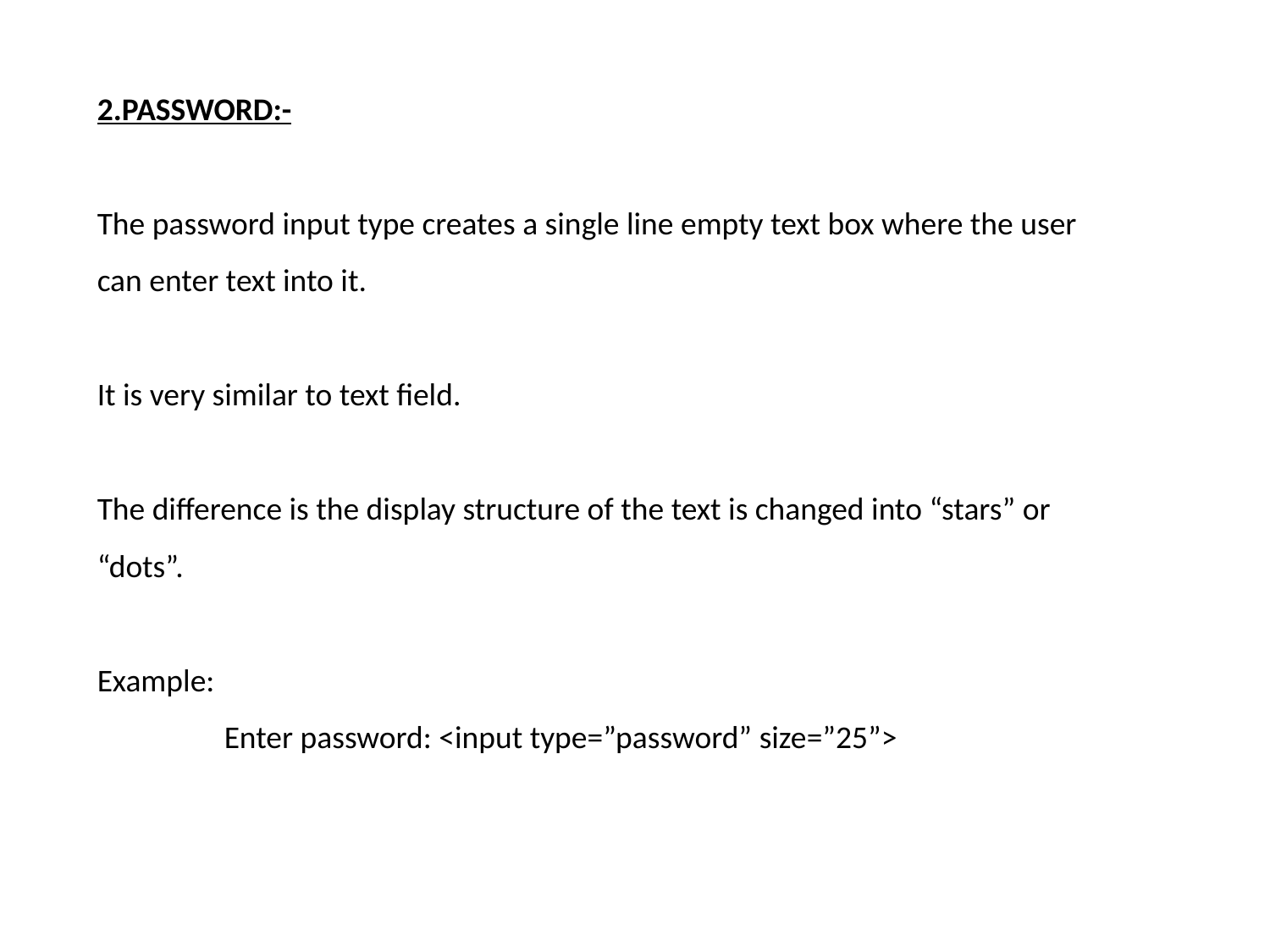

2.PASSWORD:-

The password input type creates a single line empty text box where the user can enter text into it.

It is very similar to text field.

The difference is the display structure of the text is changed into “stars” or “dots”.

Example:
	Enter password: <input type=”password” size=”25”>